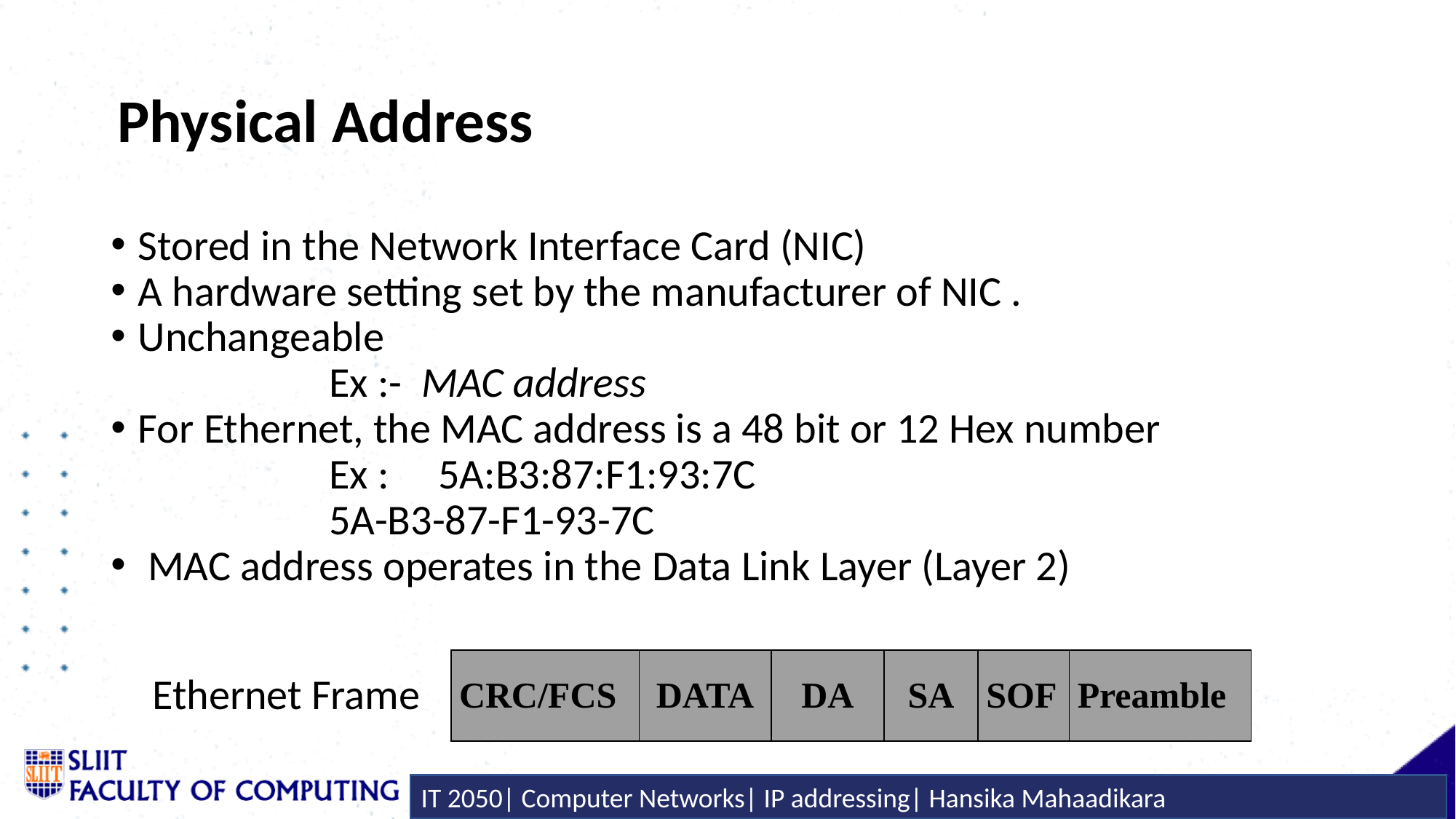

# Physical Address

Stored in the Network Interface Card (NIC)
A hardware setting set by the manufacturer of NIC .
Unchangeable
		Ex :-  MAC address
For Ethernet, the MAC address is a 48 bit or 12 Hex number
		Ex : 	5A:B3:87:F1:93:7C
		5A-B3-87-F1-93-7C
 MAC address operates in the Data Link Layer (Layer 2)
| CRC/FCS | DATA | DA | SA | SOF | Preamble |
| --- | --- | --- | --- | --- | --- |
Ethernet Frame